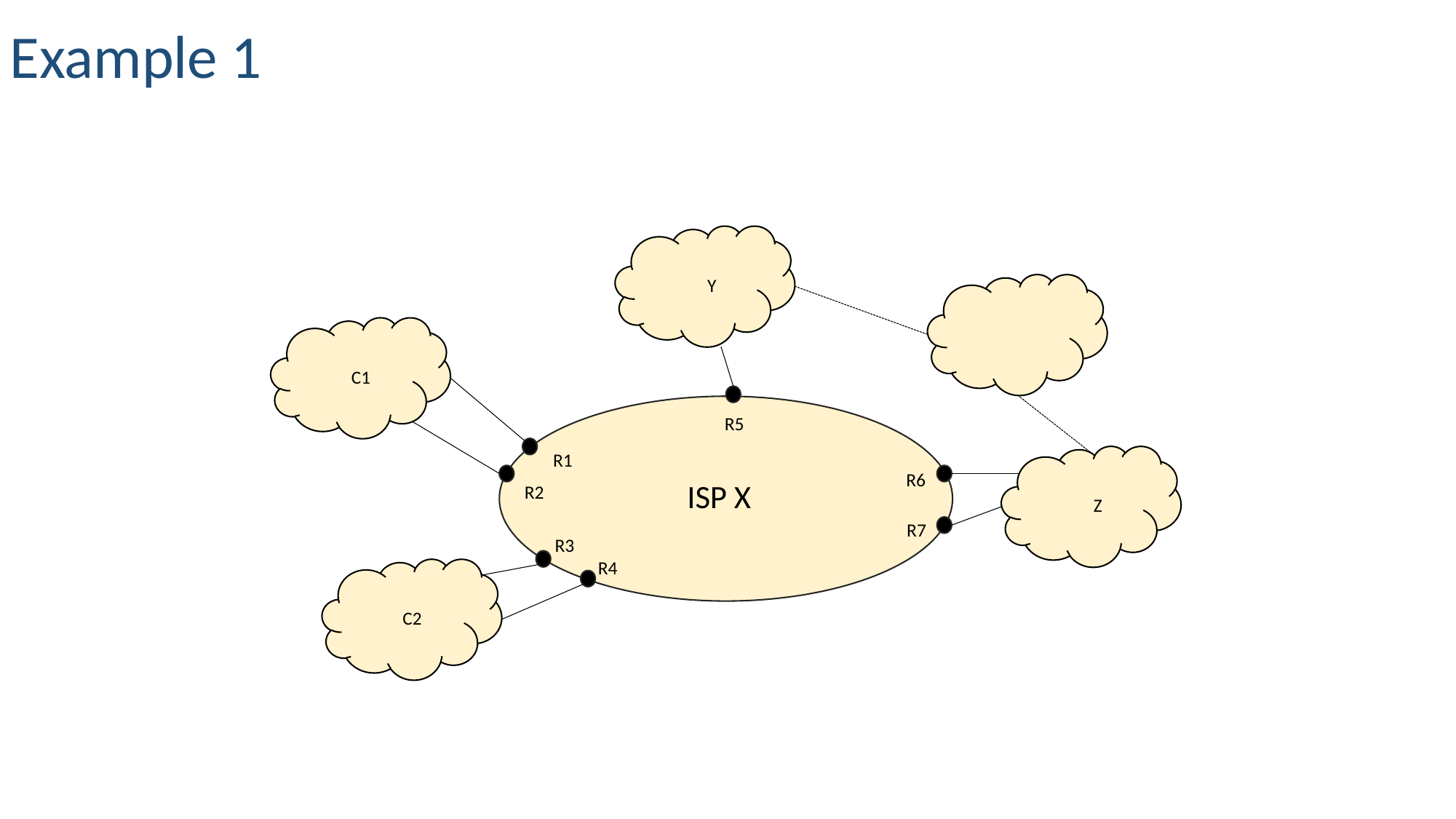

Example 1

Y

C1

ISP X

Z

C2
R5
R1
R6
R2
R7
R3
R4